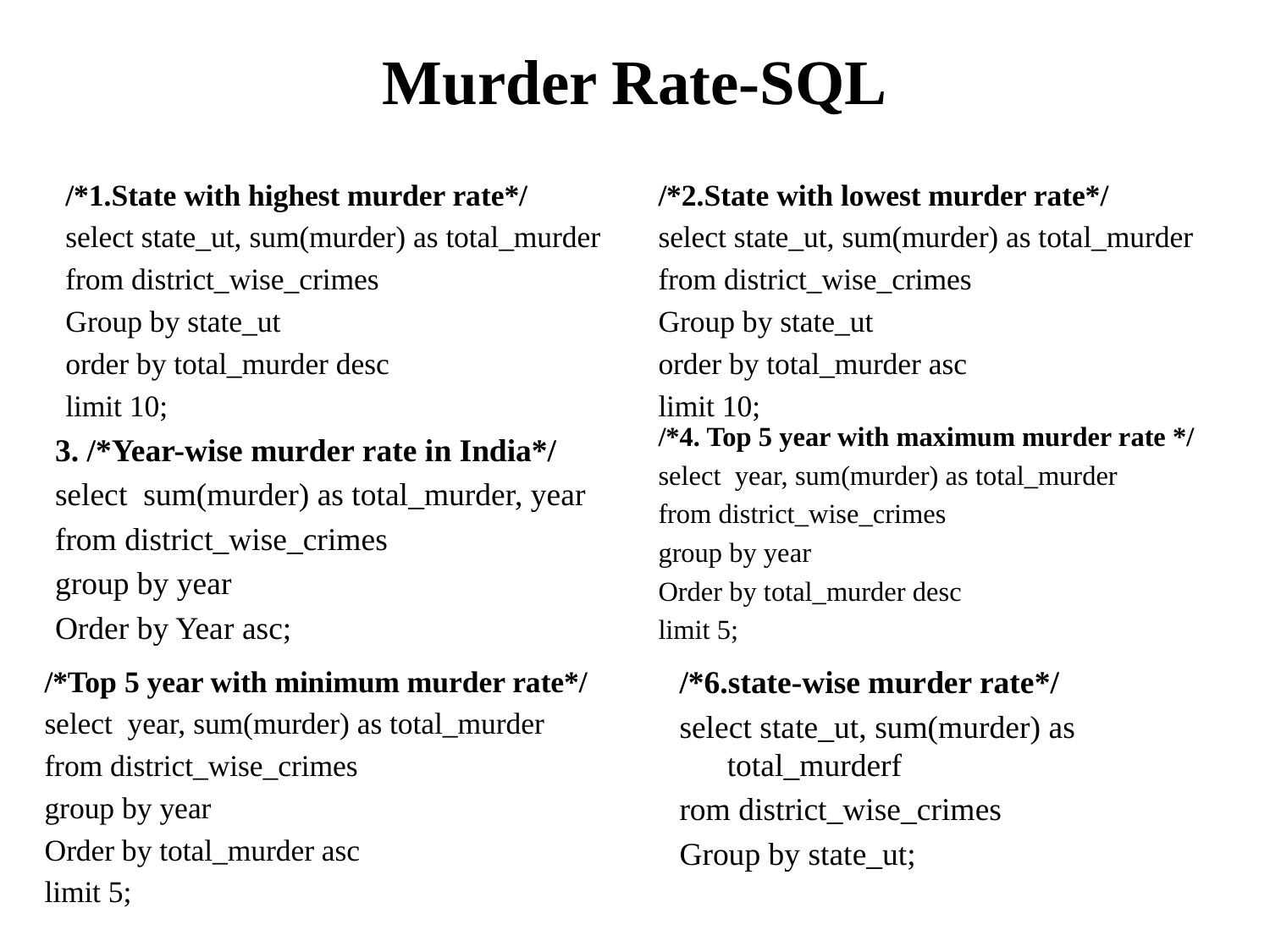

# Murder Rate-SQL
/*1.State with highest murder rate*/
select state_ut, sum(murder) as total_murder
from district_wise_crimes
Group by state_ut
order by total_murder desc
limit 10;
/*2.State with lowest murder rate*/
select state_ut, sum(murder) as total_murder
from district_wise_crimes
Group by state_ut
order by total_murder asc
limit 10;
/*4. Top 5 year with maximum murder rate */
select  year, sum(murder) as total_murder
from district_wise_crimes
group by year
Order by total_murder desc
limit 5;
3. /*Year-wise murder rate in India*/
select  sum(murder) as total_murder, year
from district_wise_crimes
group by year
Order by Year asc;
/*Top 5 year with minimum murder rate*/
select  year, sum(murder) as total_murder
from district_wise_crimes
group by year
Order by total_murder asc
limit 5;
/*6.state-wise murder rate*/
select state_ut, sum(murder) as total_murderf
rom district_wise_crimes
Group by state_ut;